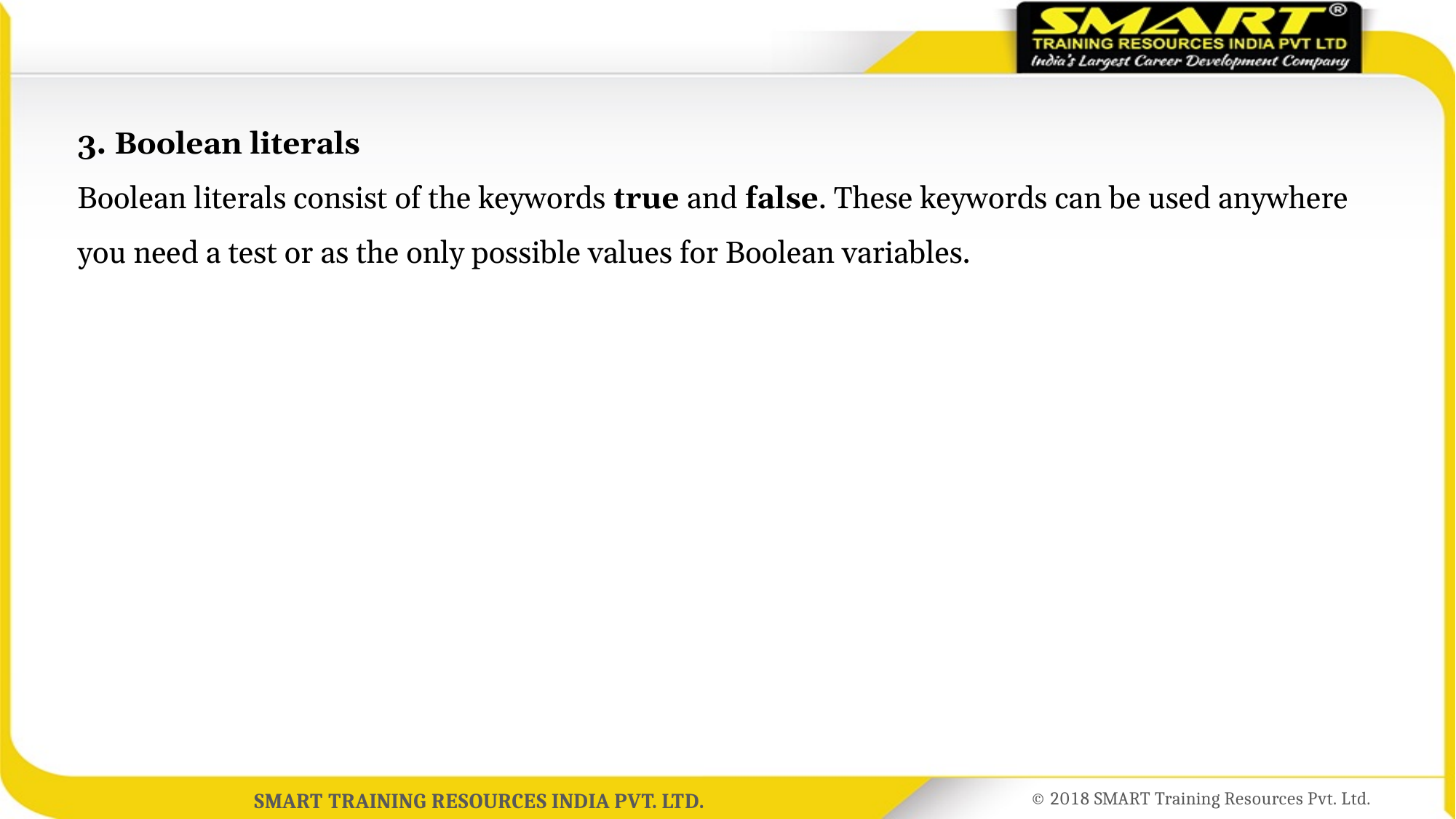

3. Boolean literals
Boolean literals consist of the keywords true and false. These keywords can be used anywhere you need a test or as the only possible values for Boolean variables.